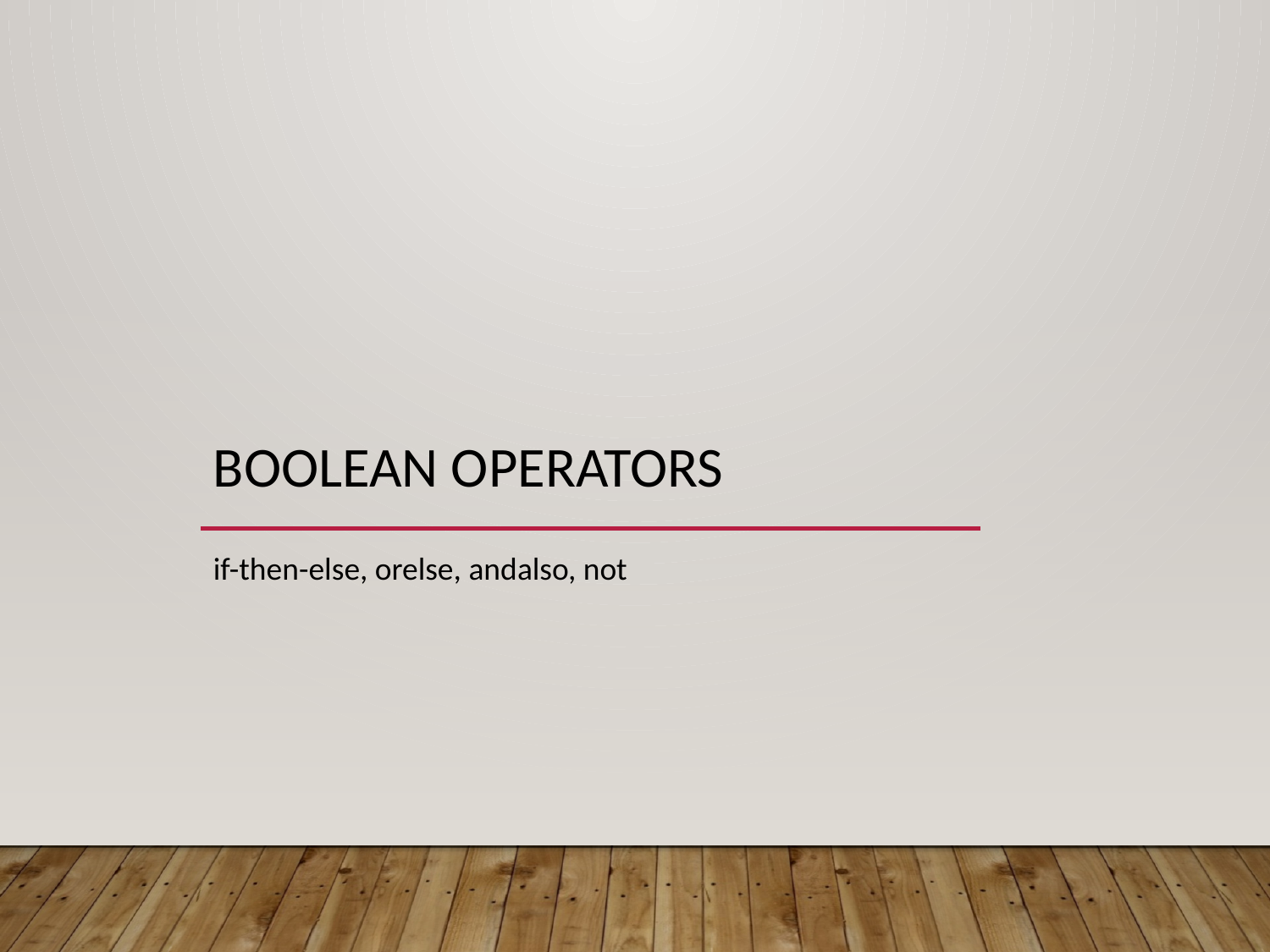

# Boolean Operators
if-then-else, orelse, andalso, not